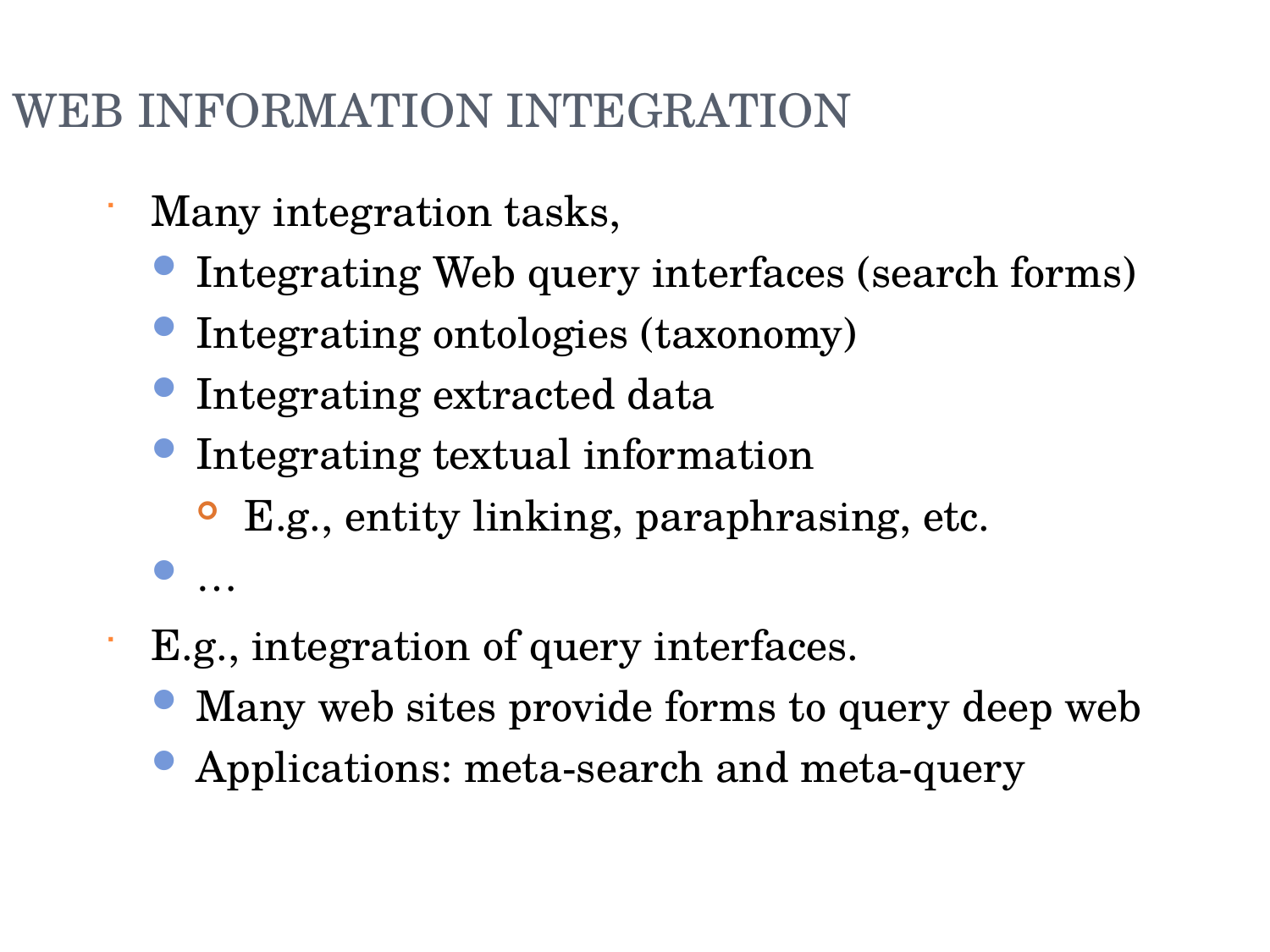

Web information integration
Many integration tasks,
Integrating Web query interfaces (search forms)
Integrating ontologies (taxonomy)
Integrating extracted data
Integrating textual information
E.g., entity linking, paraphrasing, etc.
…
E.g., integration of query interfaces.
Many web sites provide forms to query deep web
Applications: meta-search and meta-query
23